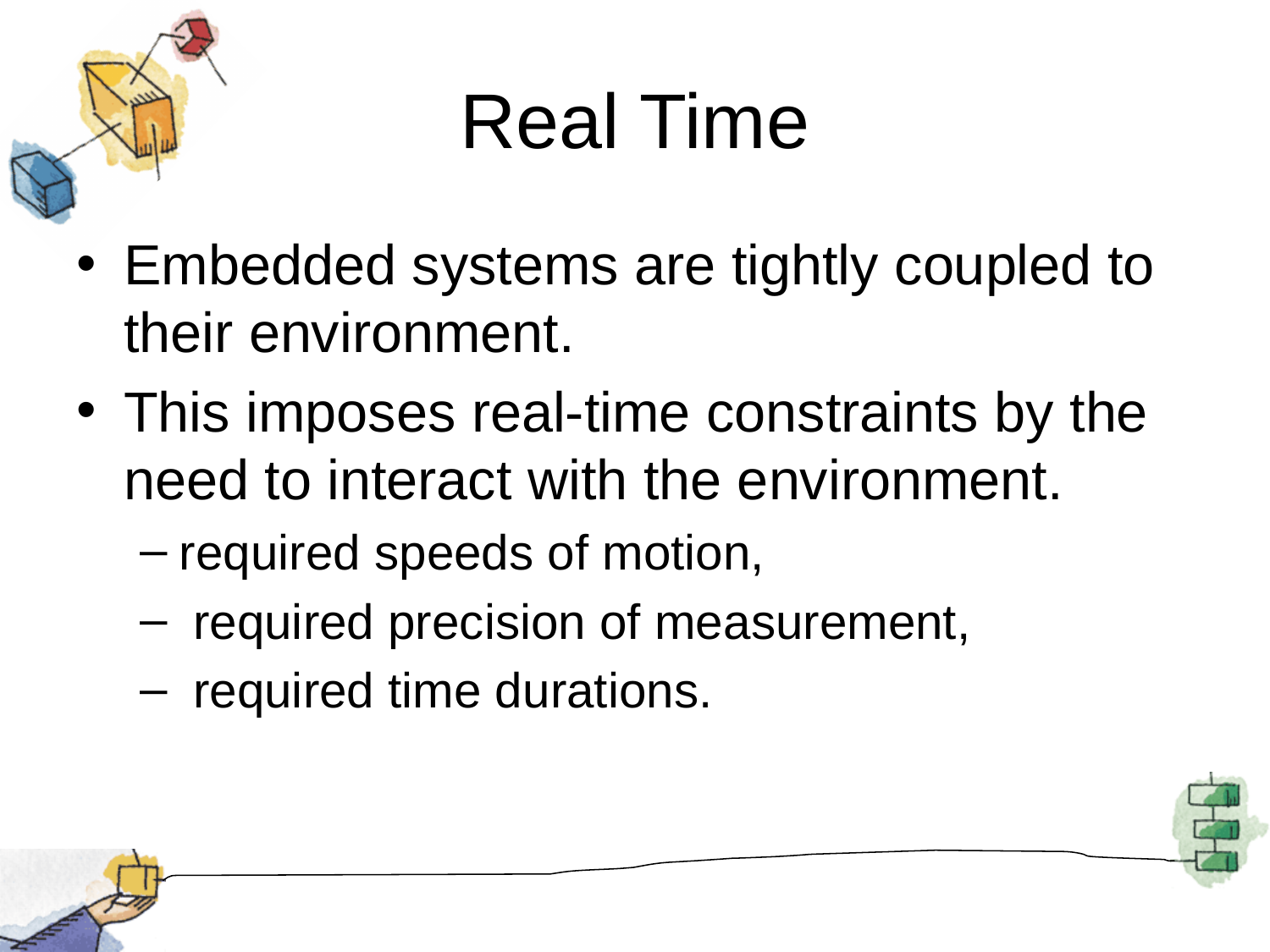

# Real Time
Embedded systems are tightly coupled to their environment.
This imposes real-time constraints by the need to interact with the environment.
required speeds of motion,
 required precision of measurement,
 required time durations.